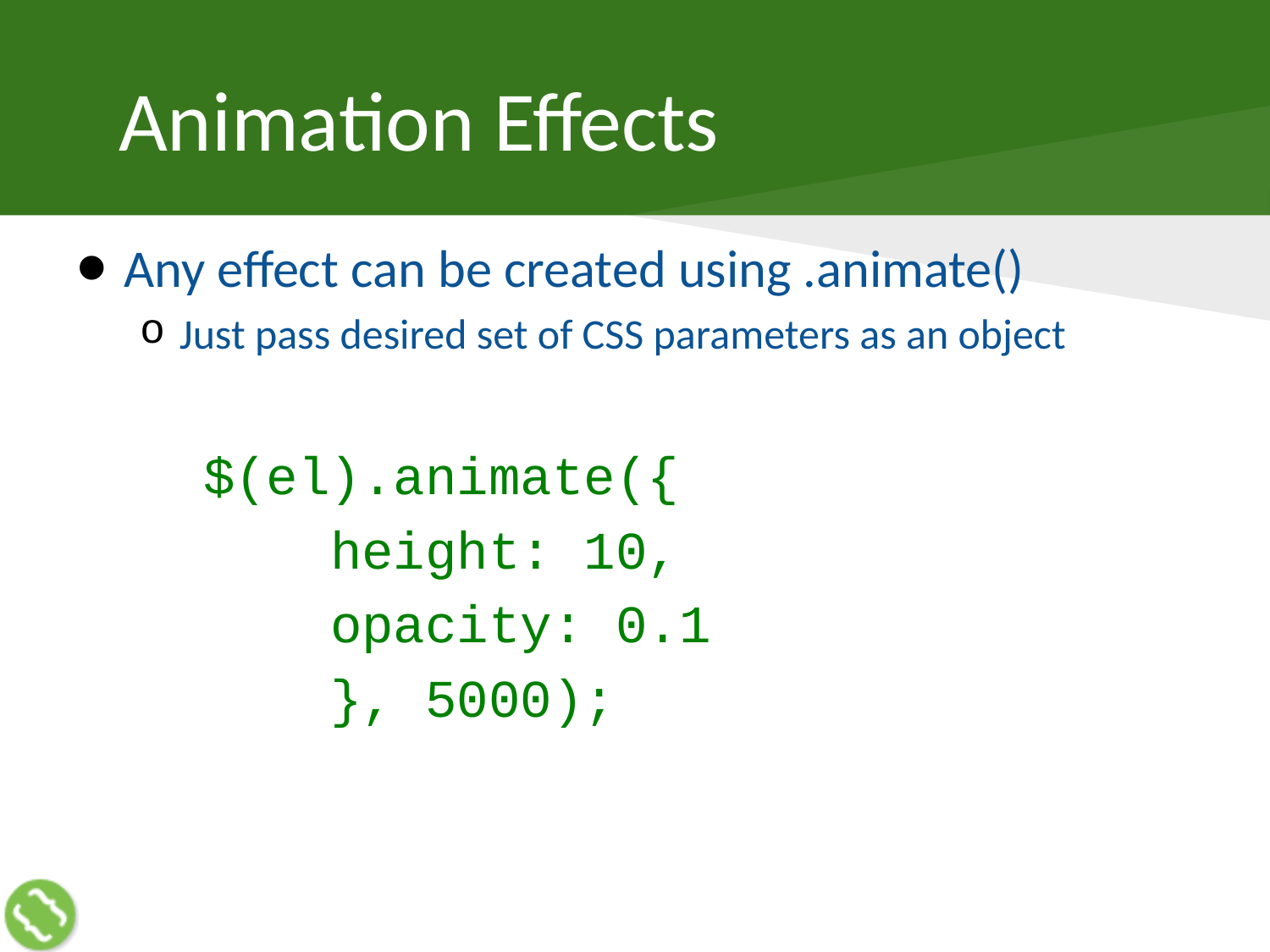

# Animation Effects
Any effect can be created using .animate()
Just pass desired set of CSS parameters as an object

	$(el).animate({
		height: 10,
		opacity: 0.1
		}, 5000);